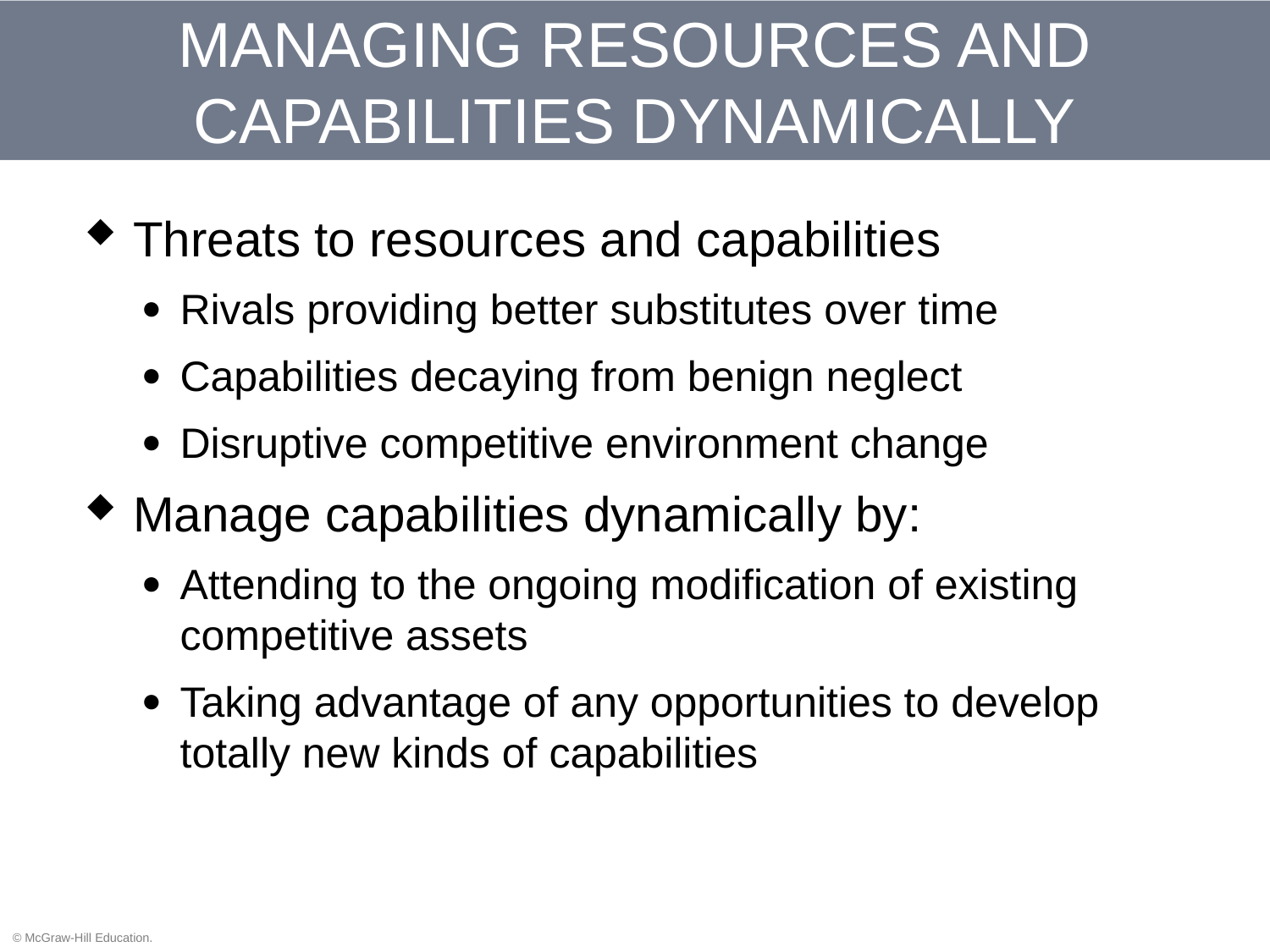

# MANAGING RESOURCES AND CAPABILITIES DYNAMICALLY
Threats to resources and capabilities
Rivals providing better substitutes over time
Capabilities decaying from benign neglect
Disruptive competitive environment change
Manage capabilities dynamically by:
Attending to the ongoing modification of existing competitive assets
Taking advantage of any opportunities to develop totally new kinds of capabilities